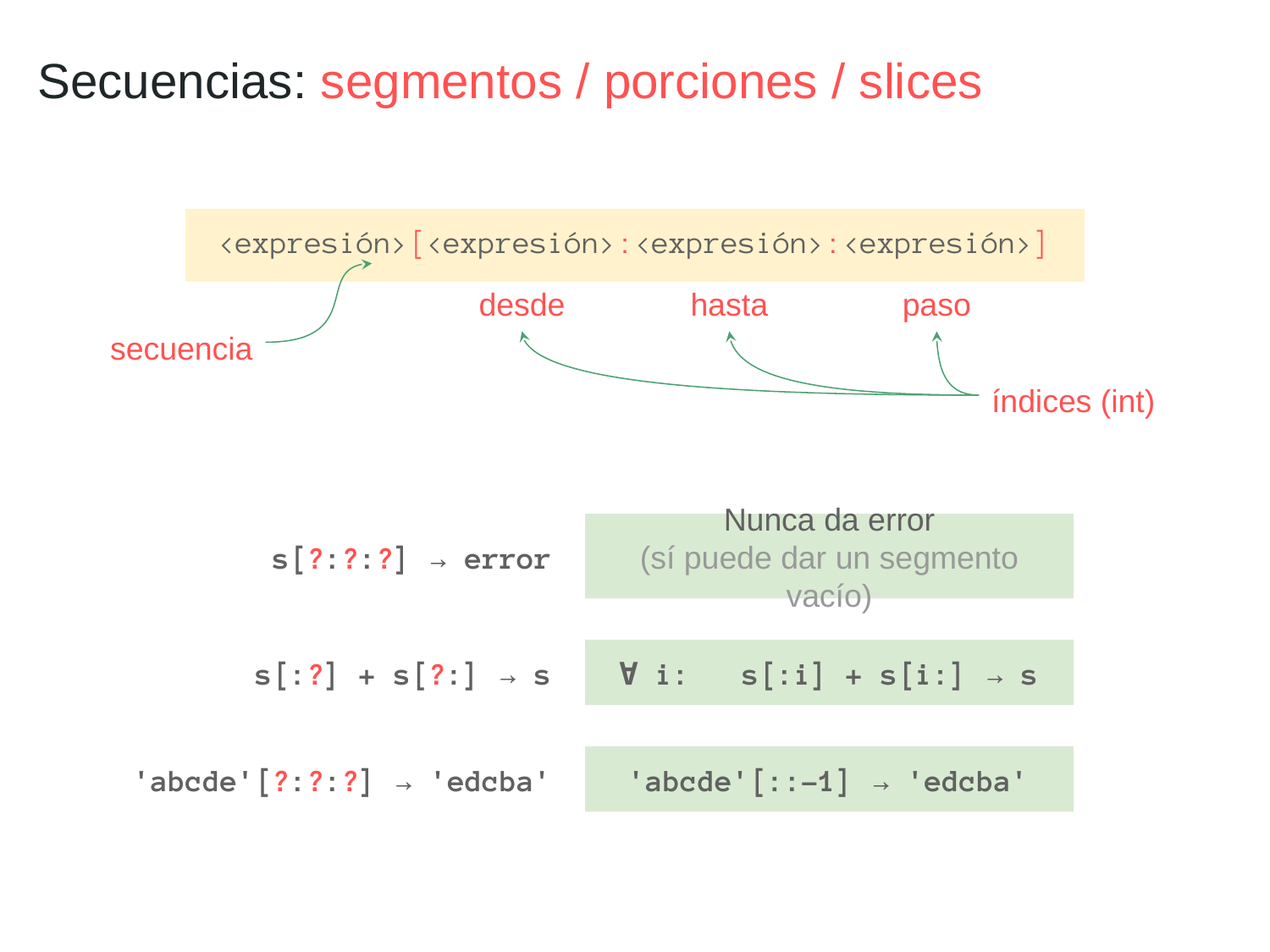

Secuencias: segmentos / porciones / slices
<expresión>[<expresión>:<expresión>:<expresión>]
desde
hasta
paso
secuencia
índices (int)
Nunca da error
(sí puede dar un segmento vacío)
s[?:?:?] → error
∀ i:   s[:i] + s[i:] → s
s[:?] + s[?:] → s
'abcde'[::-1] → 'edcba'
'abcde'[?:?:?] → 'edcba'